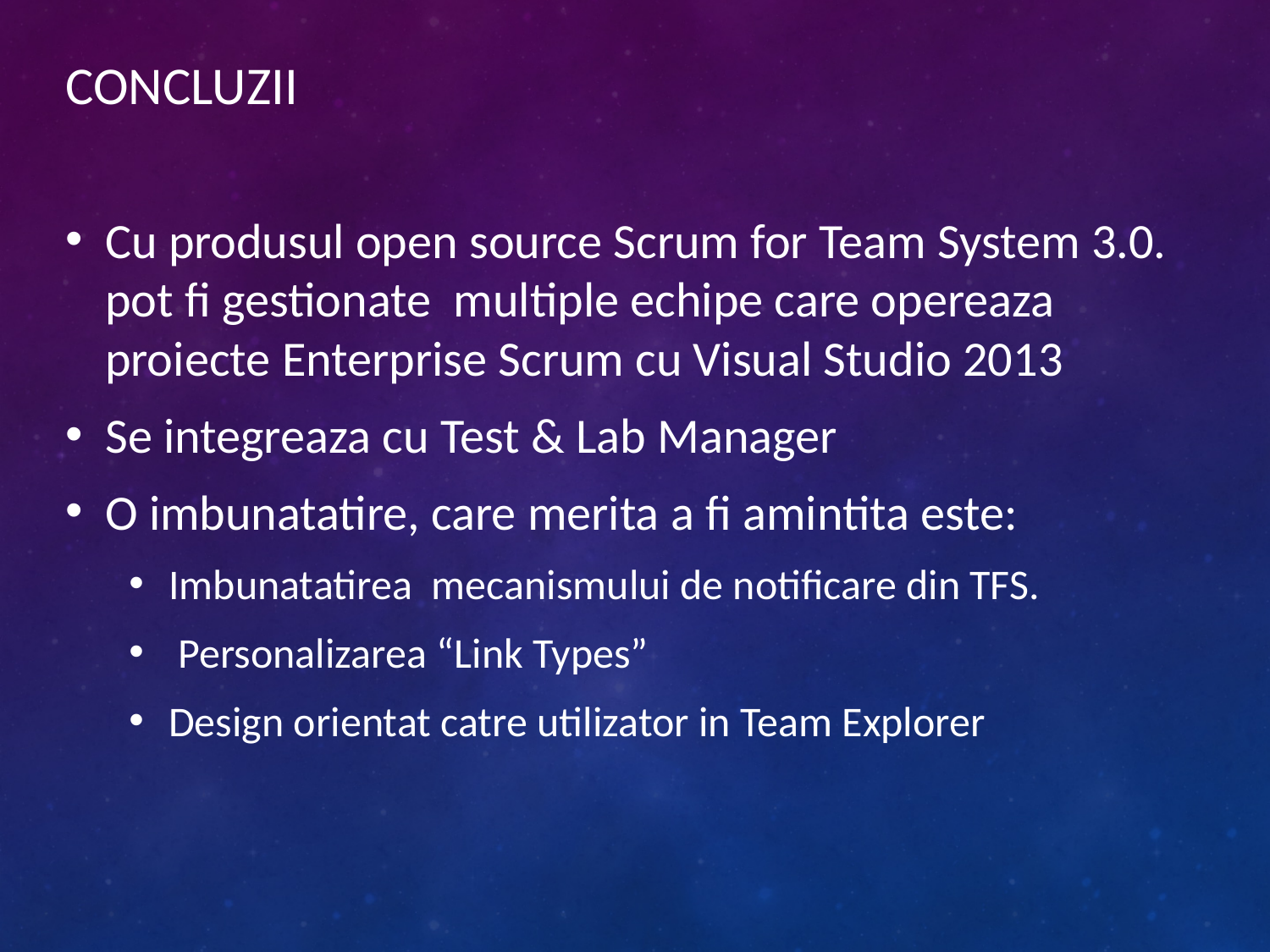

# Concluzii
Cu produsul open source Scrum for Team System 3.0.  pot fi gestionate  multiple echipe care opereaza proiecte Enterprise Scrum cu Visual Studio 2013
Se integreaza cu Test & Lab Manager
O imbunatatire, care merita a fi amintita este:
Imbunatatirea  mecanismului de notificare din TFS.
 Personalizarea “Link Types”
Design orientat catre utilizator in Team Explorer